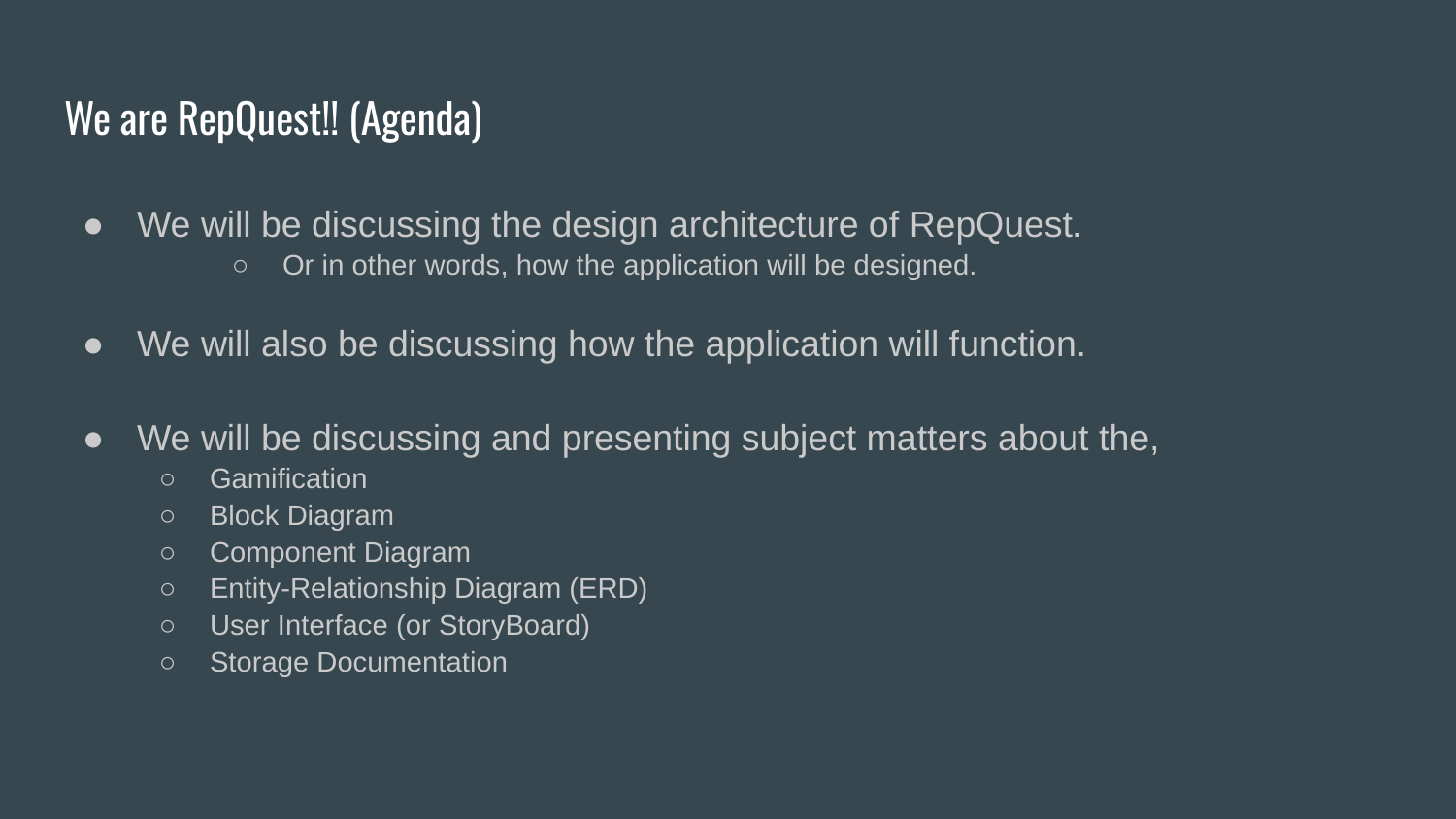

# We are RepQuest!! (Agenda)
We will be discussing the design architecture of RepQuest.
Or in other words, how the application will be designed.
We will also be discussing how the application will function.
We will be discussing and presenting subject matters about the,
Gamification
Block Diagram
Component Diagram
Entity-Relationship Diagram (ERD)
User Interface (or StoryBoard)
Storage Documentation